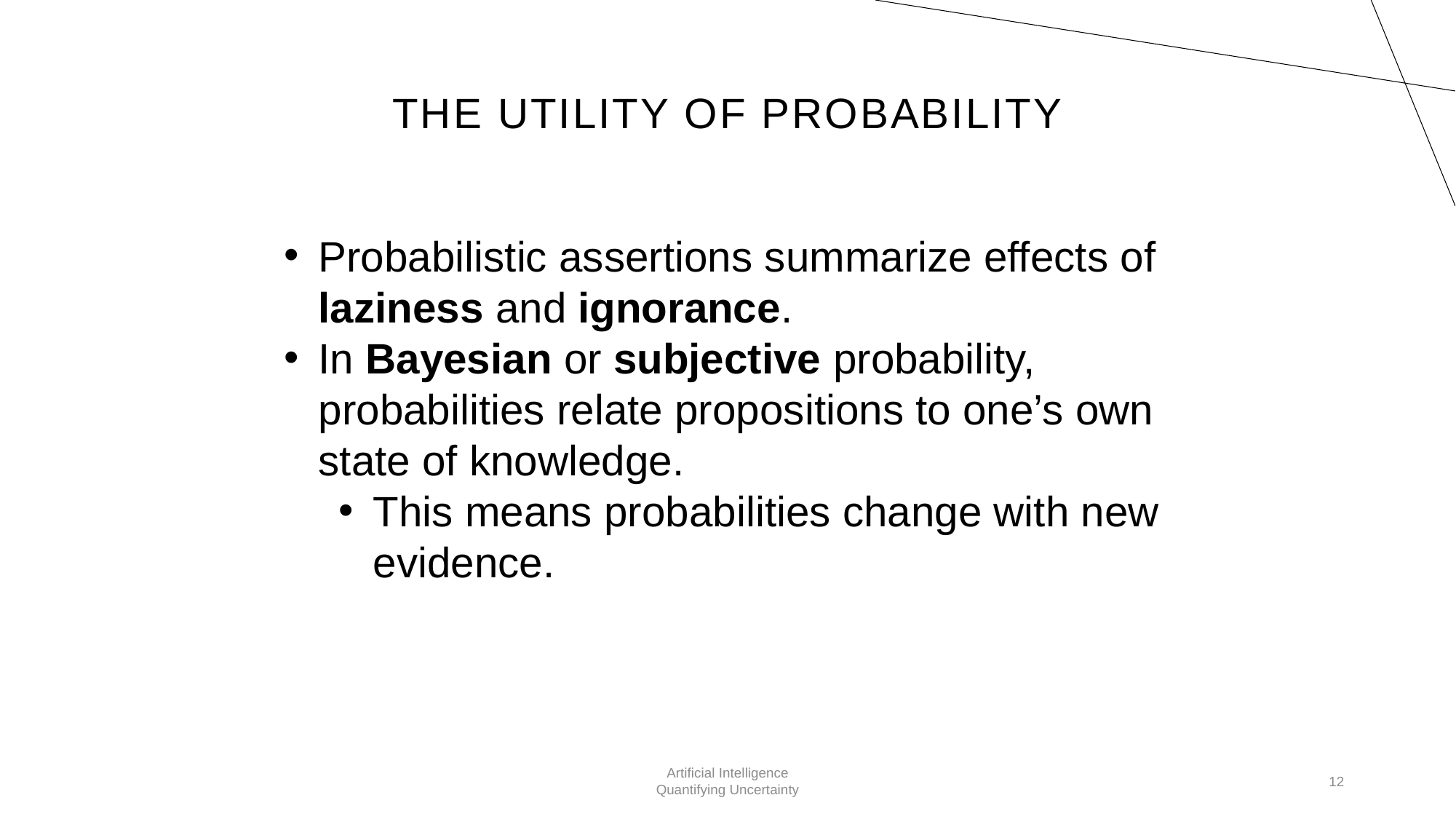

# The Utility of Probability
Probabilistic assertions summarize effects of laziness and ignorance.
In Bayesian or subjective probability, probabilities relate propositions to one’s own state of knowledge.
This means probabilities change with new evidence.

Artificial Intelligence
Quantifying Uncertainty
12